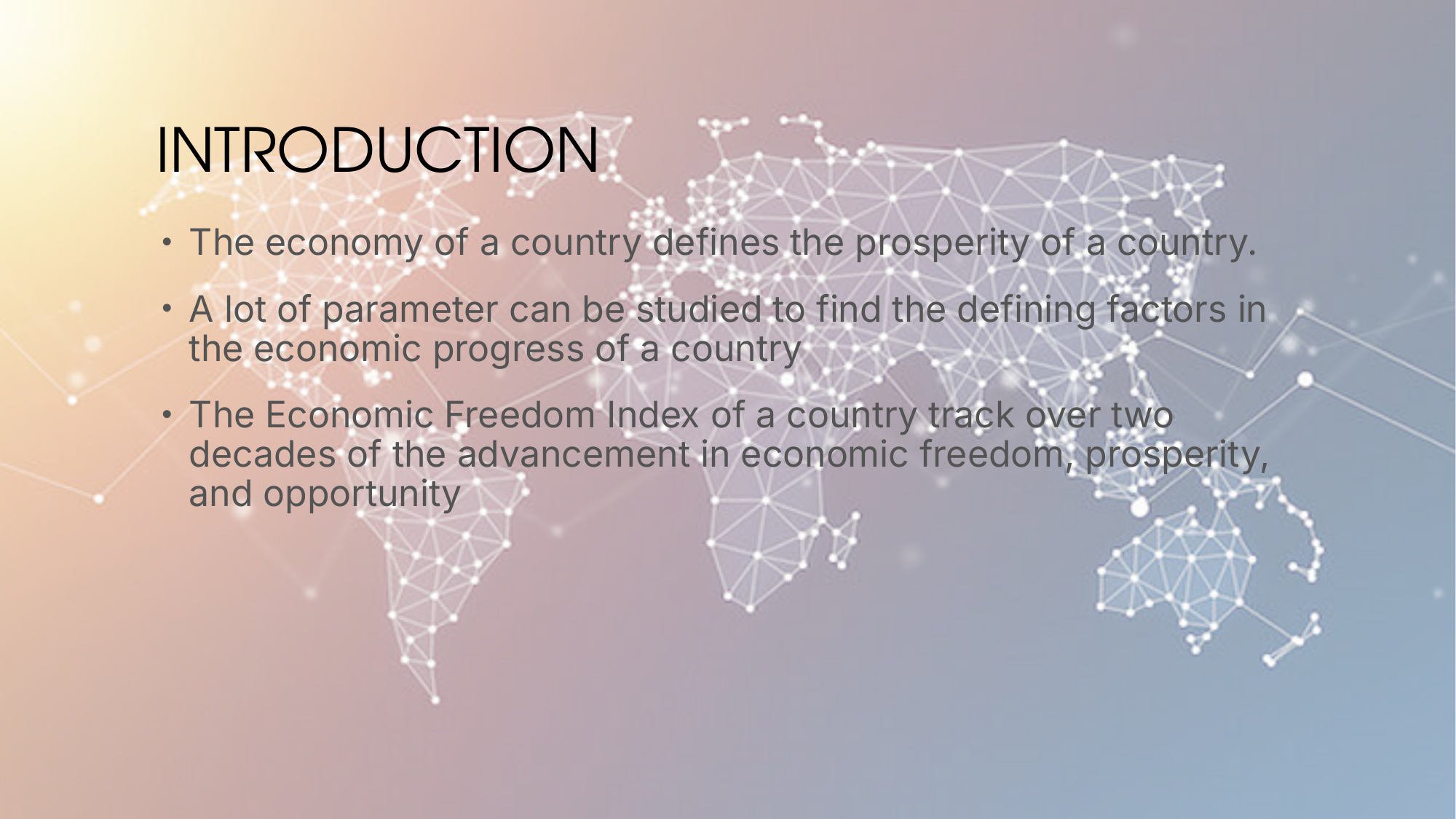

# Introduction
The economy of a country defines the prosperity of a country.
A lot of parameter can be studied to find the defining factors in the economic progress of a country
The Economic Freedom Index of a country track over two decades of the advancement in economic freedom, prosperity, and opportunity